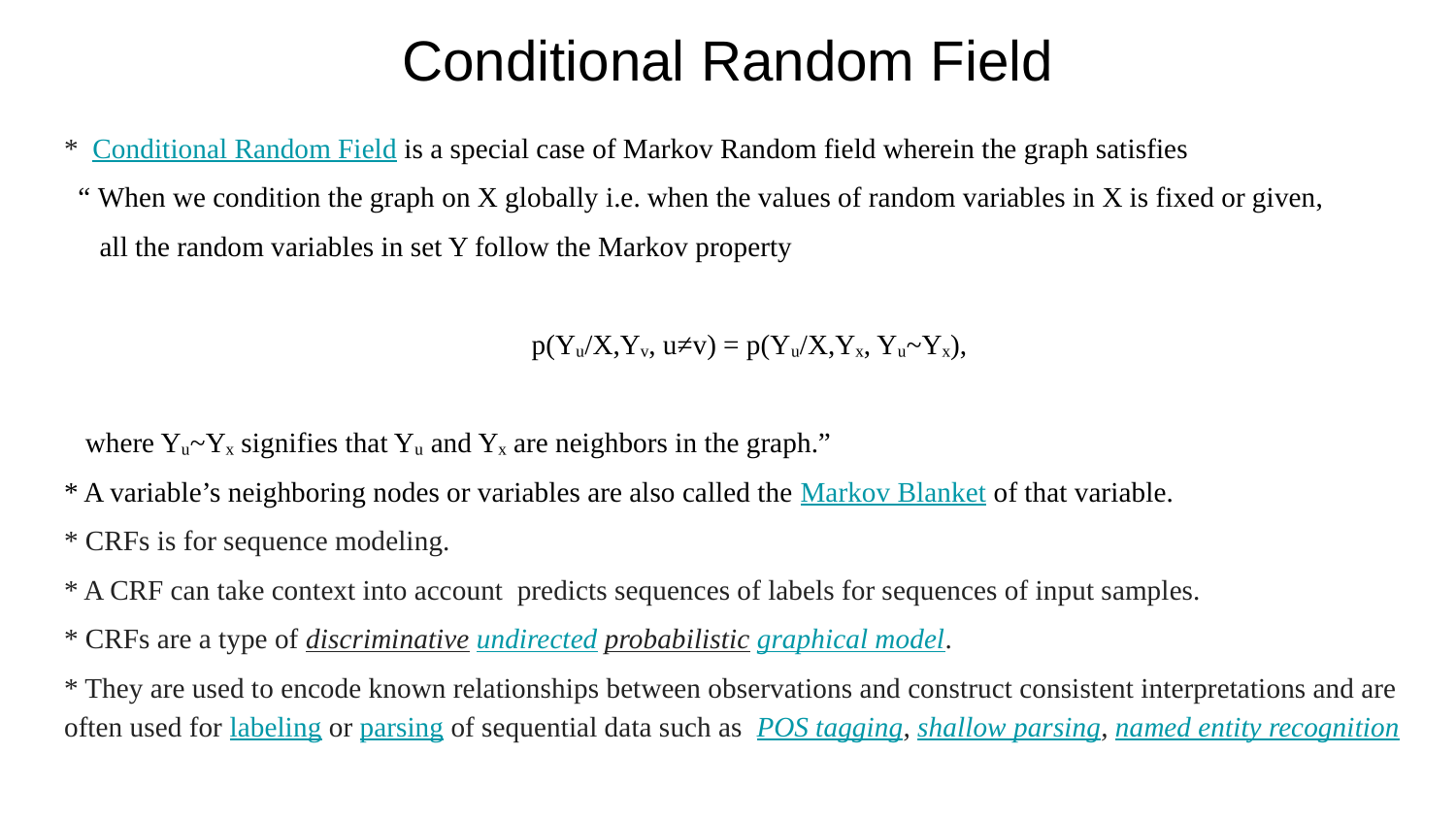

# Conditional Random Field
*  Conditional Random Field is a special case of Markov Random field wherein the graph satisfies
  “ When we condition the graph on X globally i.e. when the values of random variables in X is fixed or given,
     all the random variables in set Y follow the Markov property

p(Yᵤ/X,Yᵥ, u≠v) = p(Yᵤ/X,Yₓ, Yᵤ~Yₓ),

   where Yᵤ~Yₓ signifies that Yᵤ and Yₓ are neighbors in the graph.”
* A variable’s neighboring nodes or variables are also called the Markov Blanket of that variable.
* CRFs is for sequence modeling.
* A CRF can take context into account  predicts sequences of labels for sequences of input samples.
* CRFs are a type of discriminative undirected probabilistic graphical model.
* They are used to encode known relationships between observations and construct consistent interpretations and are often used for labeling or parsing of sequential data such as  POS tagging, shallow parsing, named entity recognition